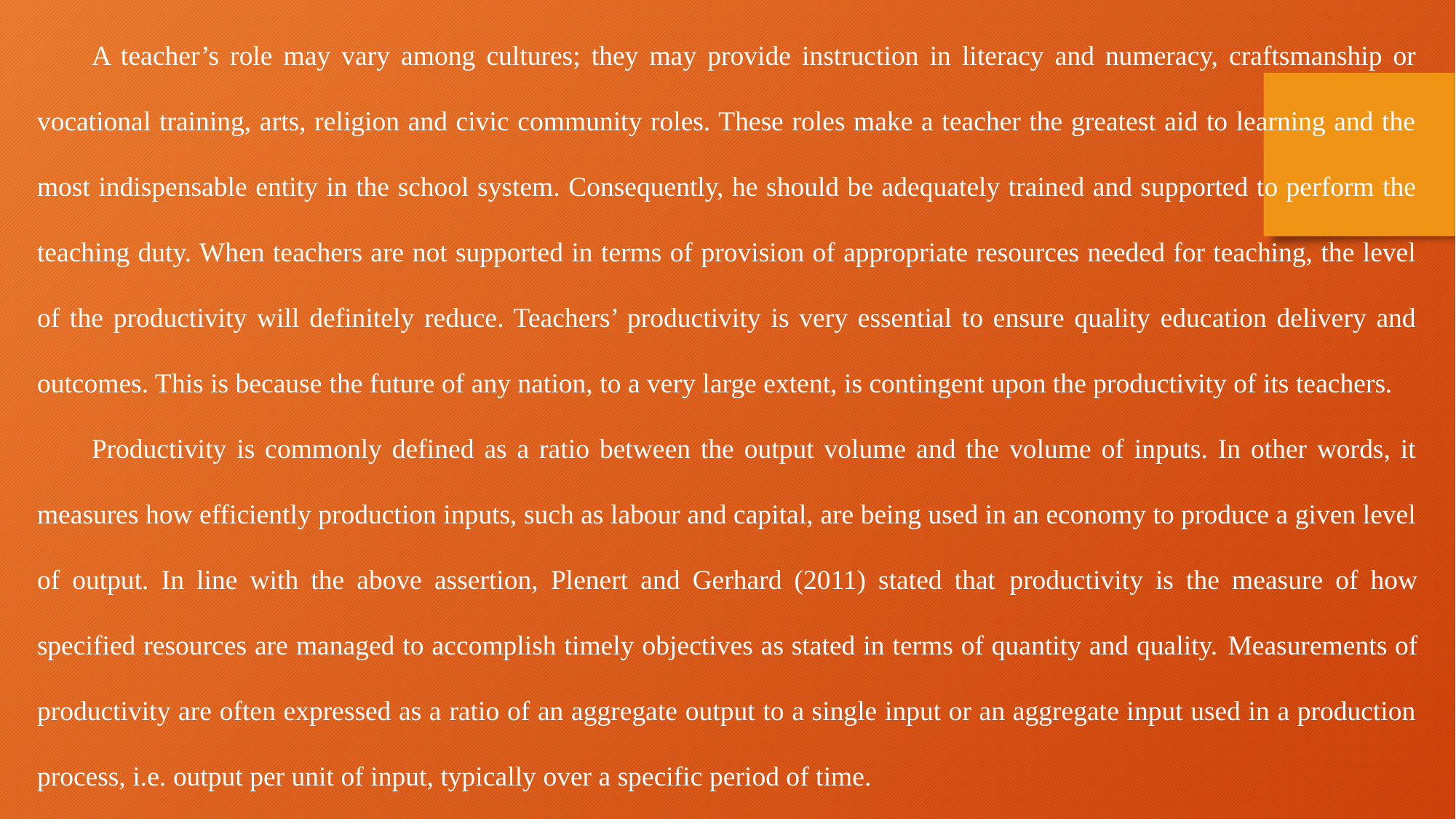

A teacher’s role may vary among cultures; they may provide instruction in literacy and numeracy, craftsmanship or vocational training, arts, religion and civic community roles. These roles make a teacher the greatest aid to learning and the most indispensable entity in the school system. Consequently, he should be adequately trained and supported to perform the teaching duty. When teachers are not supported in terms of provision of appropriate resources needed for teaching, the level of the productivity will definitely reduce. Teachers’ productivity is very essential to ensure quality education delivery and outcomes. This is because the future of any nation, to a very large extent, is contingent upon the productivity of its teachers.
Productivity is commonly defined as a ratio between the output volume and the volume of inputs. In other words, it measures how efficiently production inputs, such as labour and capital, are being used in an economy to produce a given level of output. In line with the above assertion, Plenert and Gerhard (2011) stated that productivity is the measure of how specified resources are managed to accomplish timely objectives as stated in terms of quantity and quality. Measurements of productivity are often expressed as a ratio of an aggregate output to a single input or an aggregate input used in a production process, i.e. output per unit of input, typically over a specific period of time.